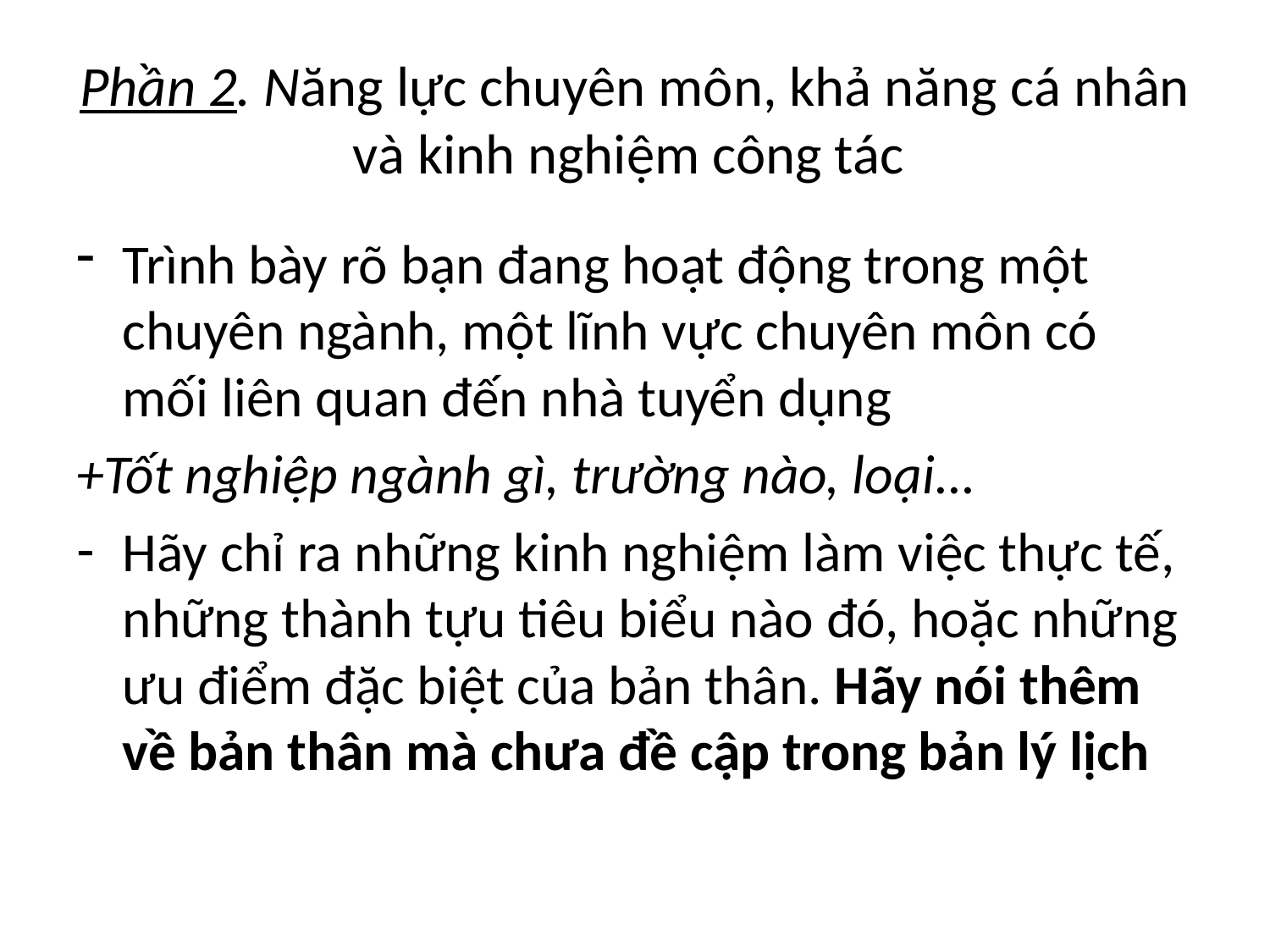

# Phần 2. Năng lực chuyên môn, khả năng cá nhân và kinh nghiệm công tác
Trình bày rõ bạn đang hoạt động trong một chuyên ngành, một lĩnh vực chuyên môn có mối liên quan đến nhà tuyển dụng
+Tốt nghiệp ngành gì, trường nào, loại...
Hãy chỉ ra những kinh nghiệm làm việc thực tế, những thành tựu tiêu biểu nào đó, hoặc những ưu điểm đặc biệt của bản thân. Hãy nói thêm về bản thân mà chưa đề cập trong bản lý lịch